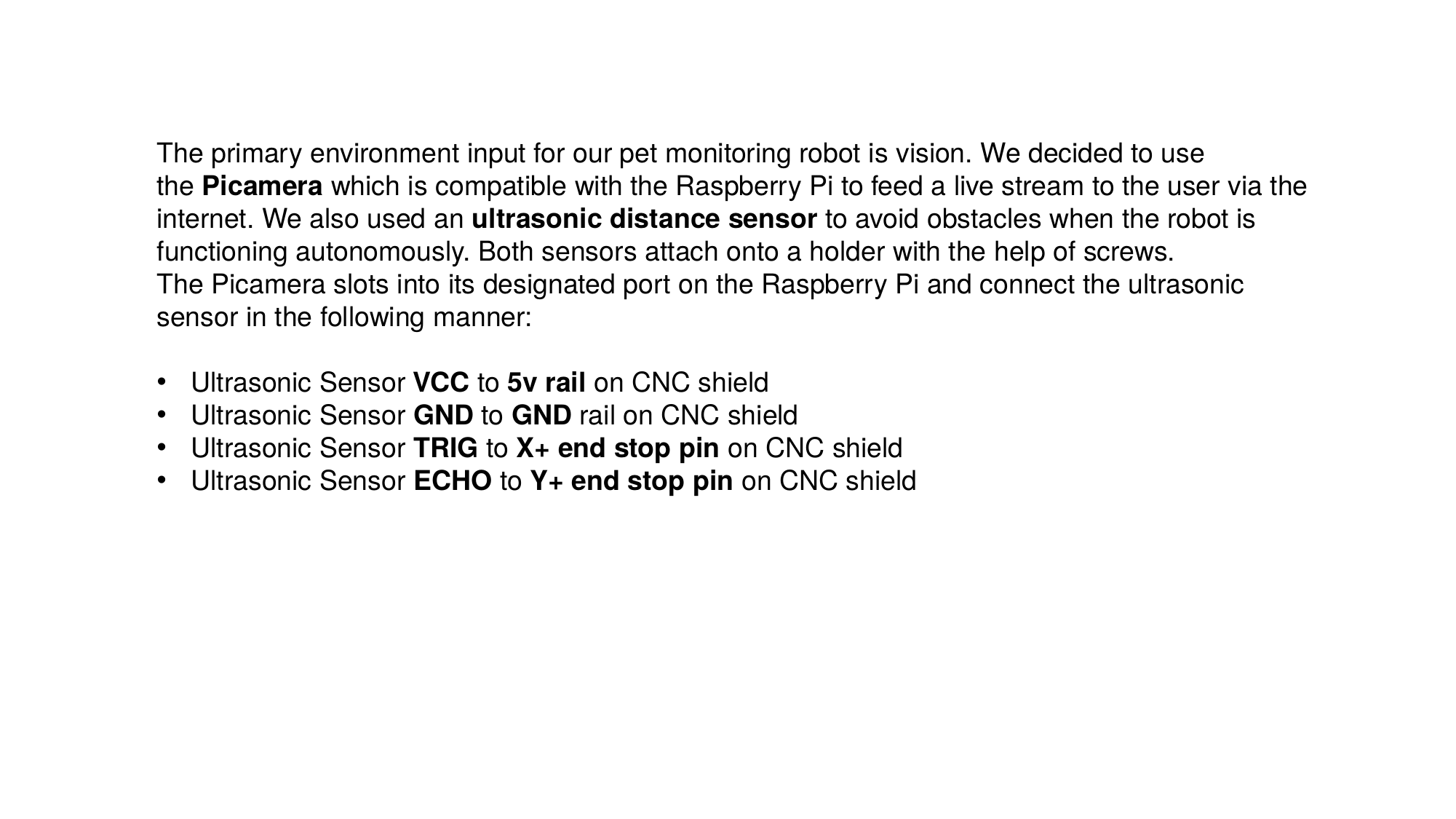

The primary environment input for our pet monitoring robot is vision. We decided to use the Picamera which is compatible with the Raspberry Pi to feed a live stream to the user via the internet. We also used an ultrasonic distance sensor to avoid obstacles when the robot is functioning autonomously. Both sensors attach onto a holder with the help of screws.
The Picamera slots into its designated port on the Raspberry Pi and connect the ultrasonic sensor in the following manner:

Ultrasonic Sensor VCC to 5v rail on CNC shield
Ultrasonic Sensor GND to GND rail on CNC shield
Ultrasonic Sensor TRIG to X+ end stop pin on CNC shield
Ultrasonic Sensor ECHO to Y+ end stop pin on CNC shield